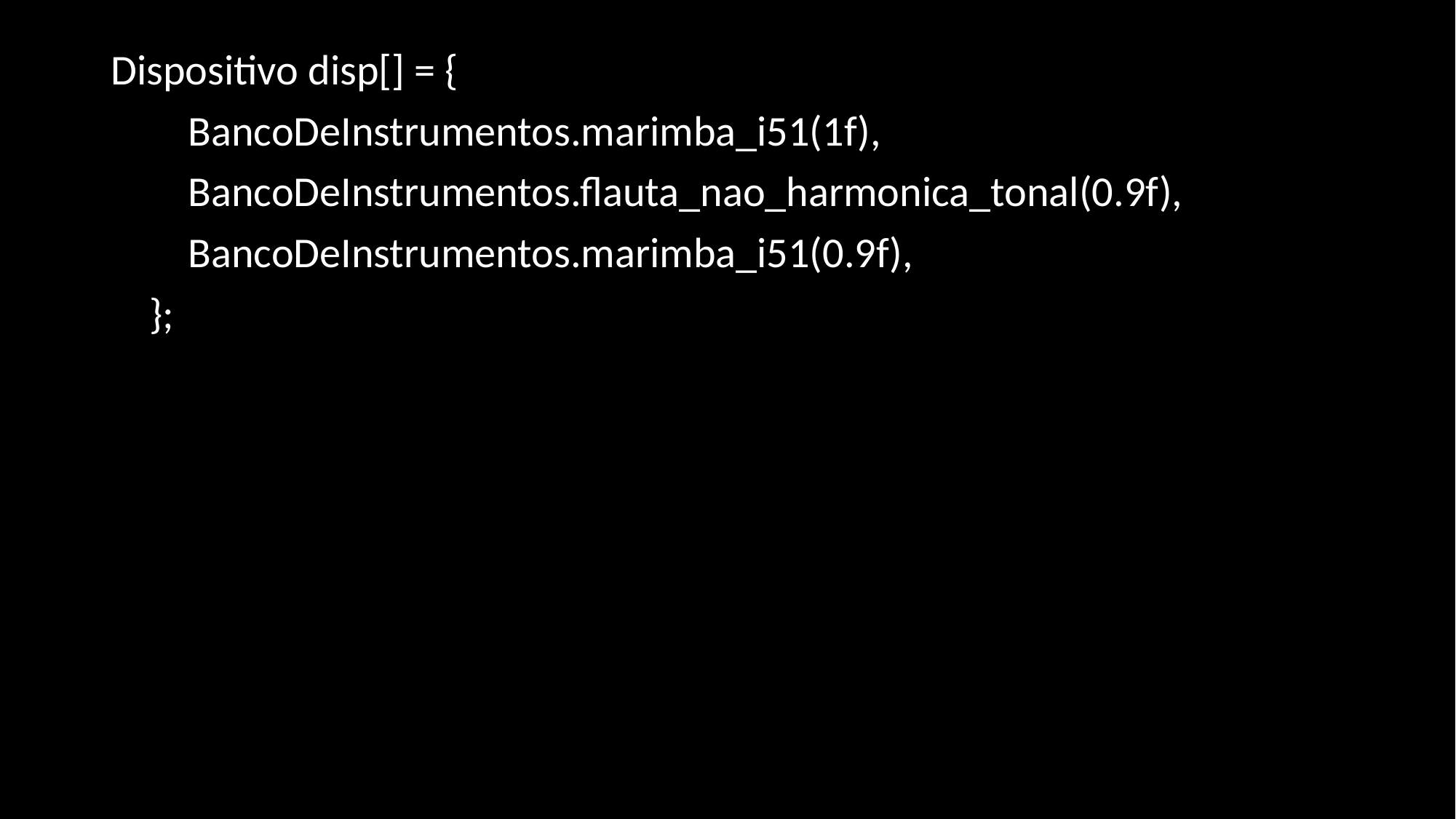

Dispositivo disp[] = {
        BancoDeInstrumentos.marimba_i51(1f),
        BancoDeInstrumentos.flauta_nao_harmonica_tonal(0.9f),
        BancoDeInstrumentos.marimba_i51(0.9f),
    };